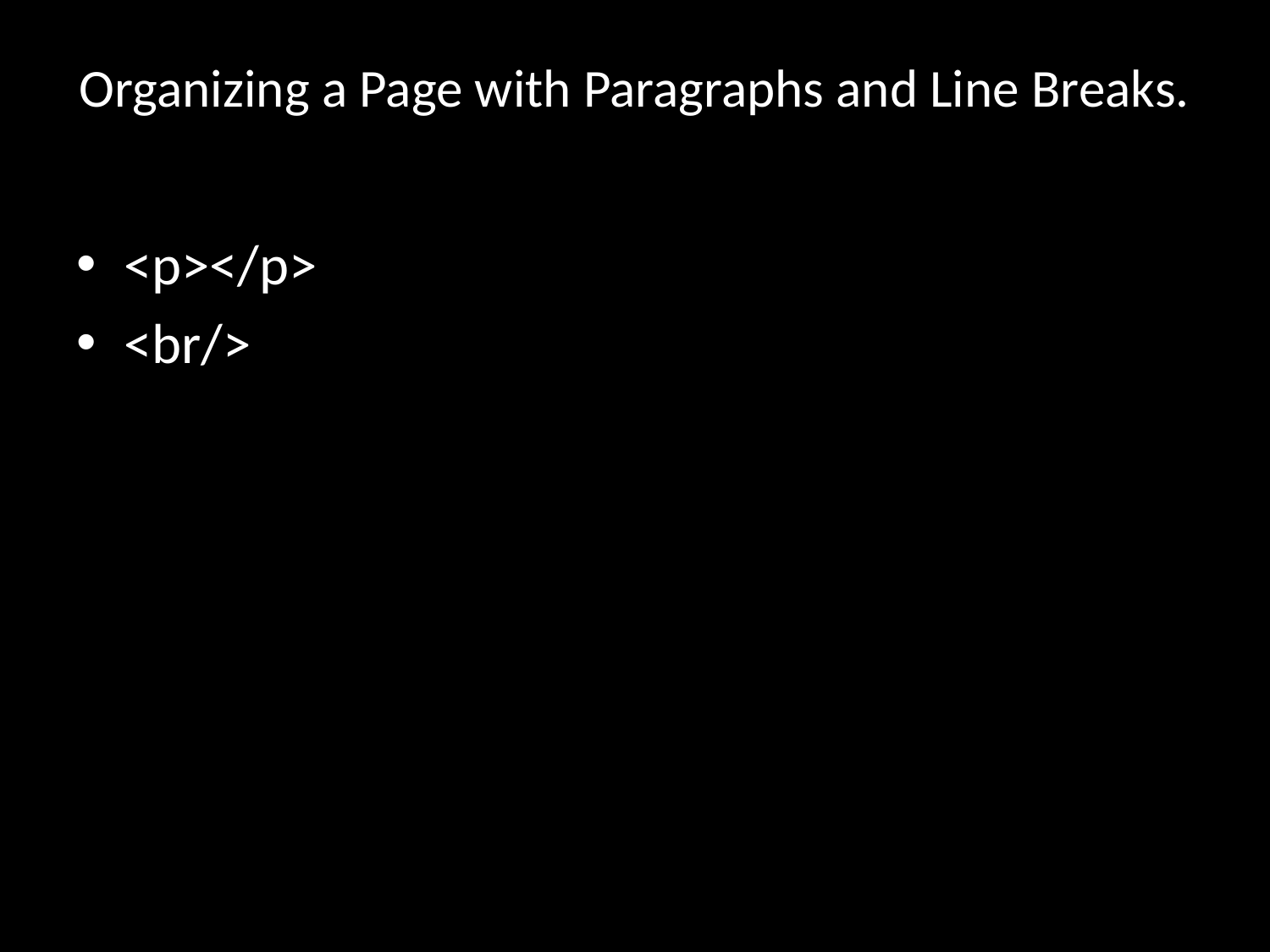

# Organizing a Page with Paragraphs and Line Breaks.
<p></p>
<br/>